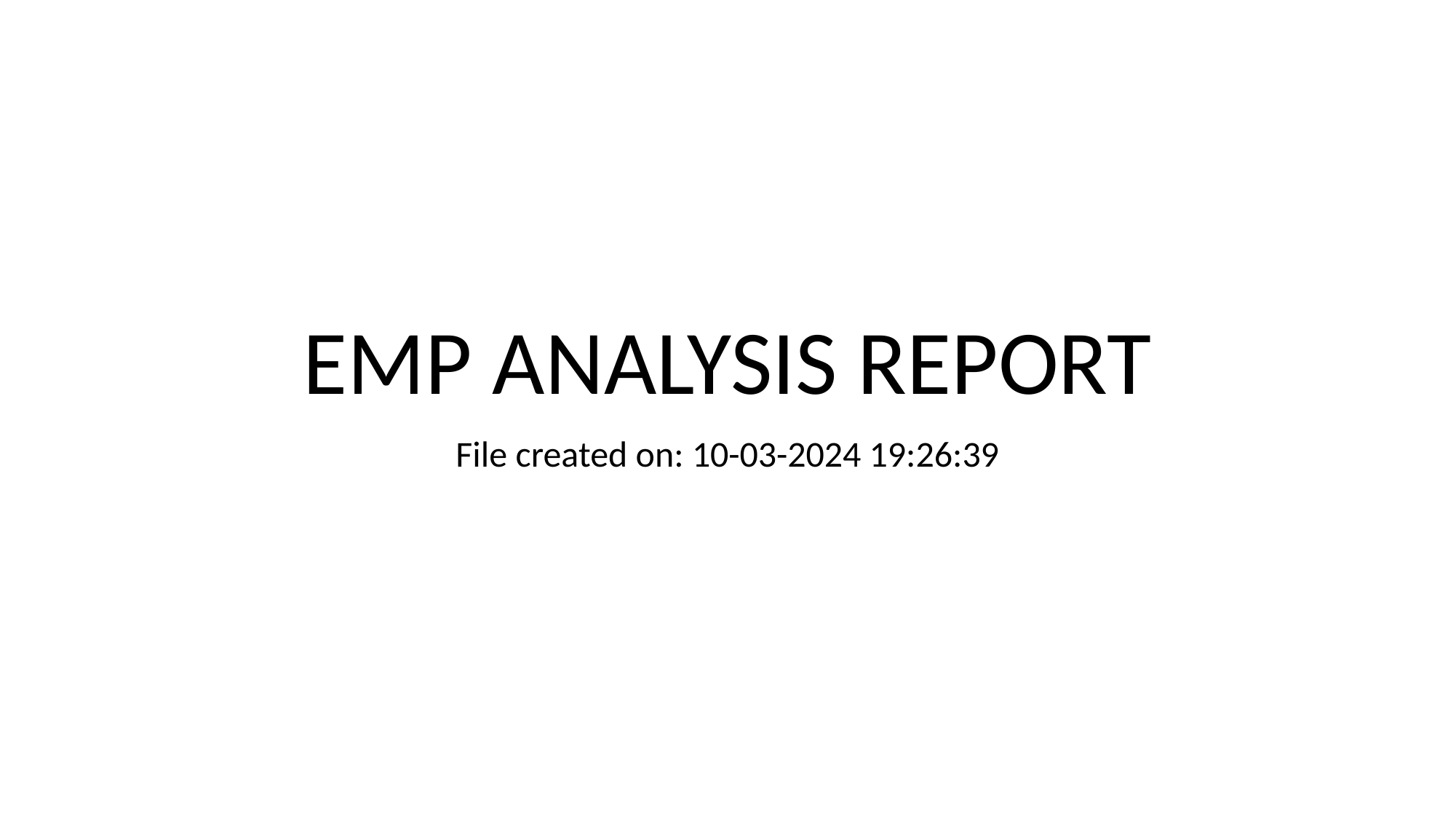

# EMP ANALYSIS REPORT
File created on: 10-03-2024 19:26:39